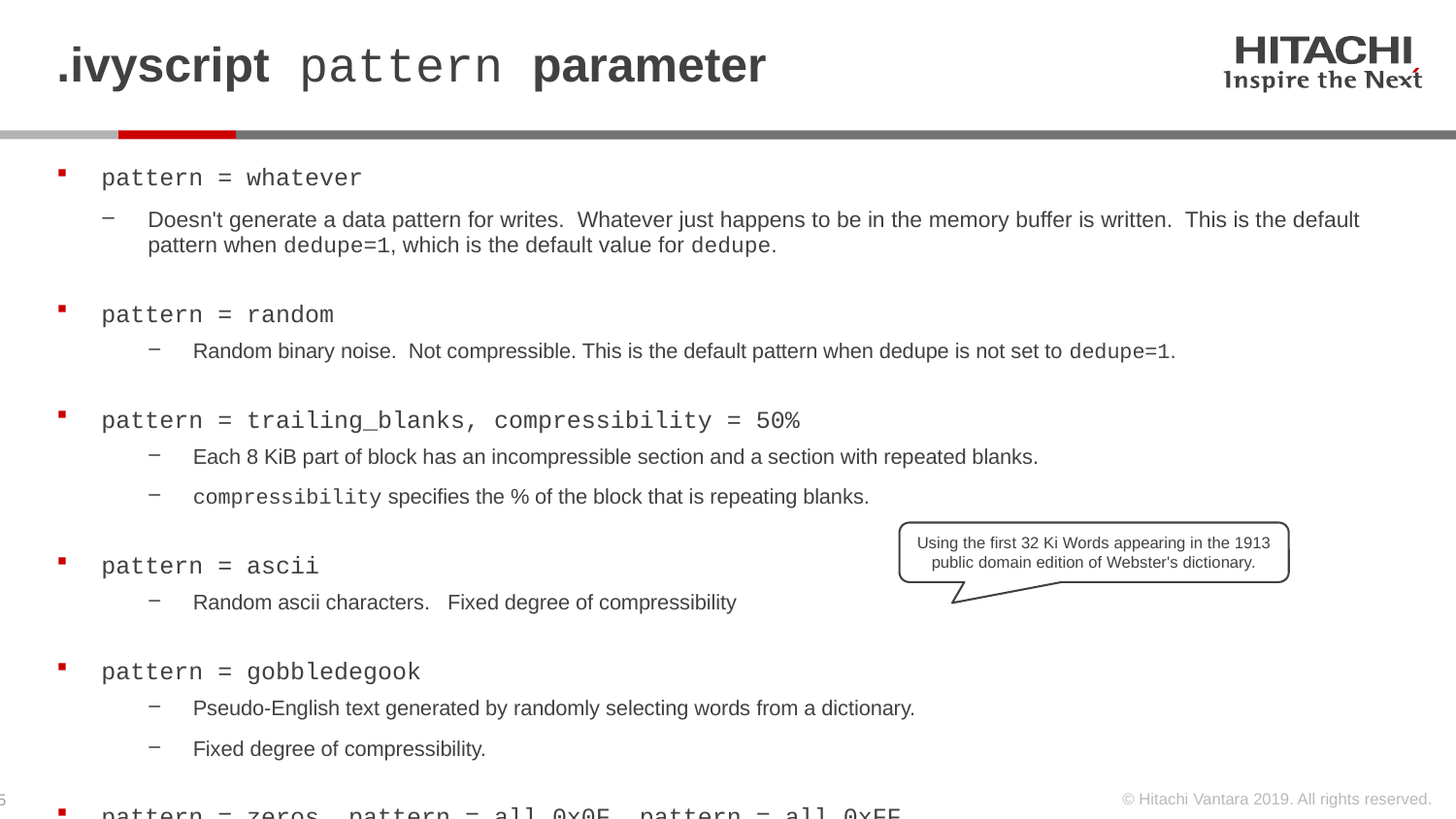

# .ivyscript pattern parameter
pattern = whatever
Doesn't generate a data pattern for writes.  Whatever just happens to be in the memory buffer is written.  This is the default pattern when dedupe=1, which is the default value for dedupe.
pattern = random
Random binary noise.  Not compressible. This is the default pattern when dedupe is not set to dedupe=1.
pattern = trailing_blanks, compressibility = 50%
Each 8 KiB part of block has an incompressible section and a section with repeated blanks.
compressibility specifies the % of the block that is repeating blanks.
pattern = ascii
Random ascii characters.   Fixed degree of compressibility
pattern = gobbledegook
Pseudo-English text generated by randomly selecting words from a dictionary.
Fixed degree of compressibility.
pattern = zeros, pattern = all_0x0F, pattern = all_0xFF
Self explanatory
Using the first 32 Ki Words appearing in the 1913 public domain edition of Webster's dictionary.